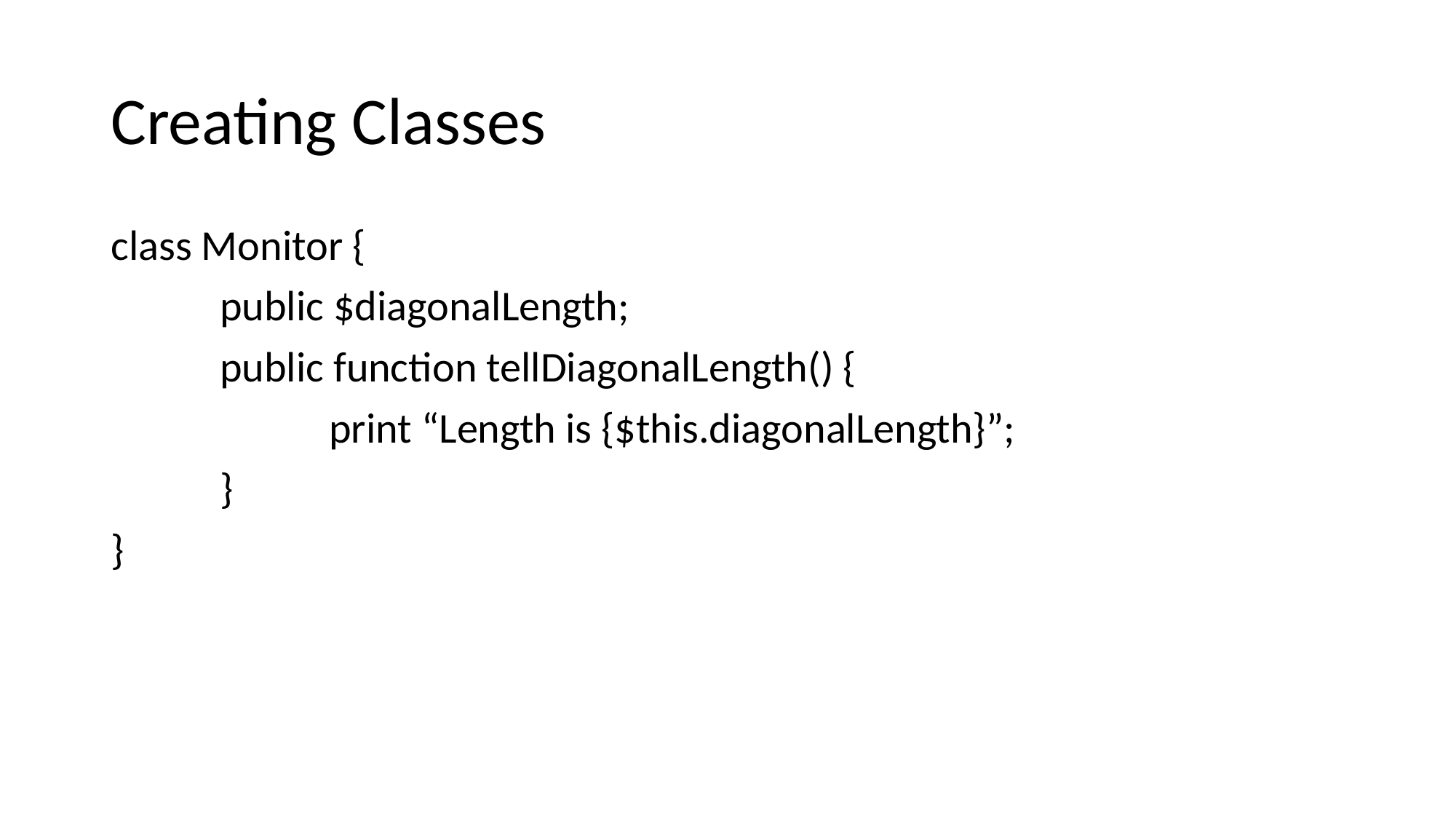

# Creating Classes
class Monitor {
	public $diagonalLength;
	public function tellDiagonalLength() {
		print “Length is {$this.diagonalLength}”;
	}
}